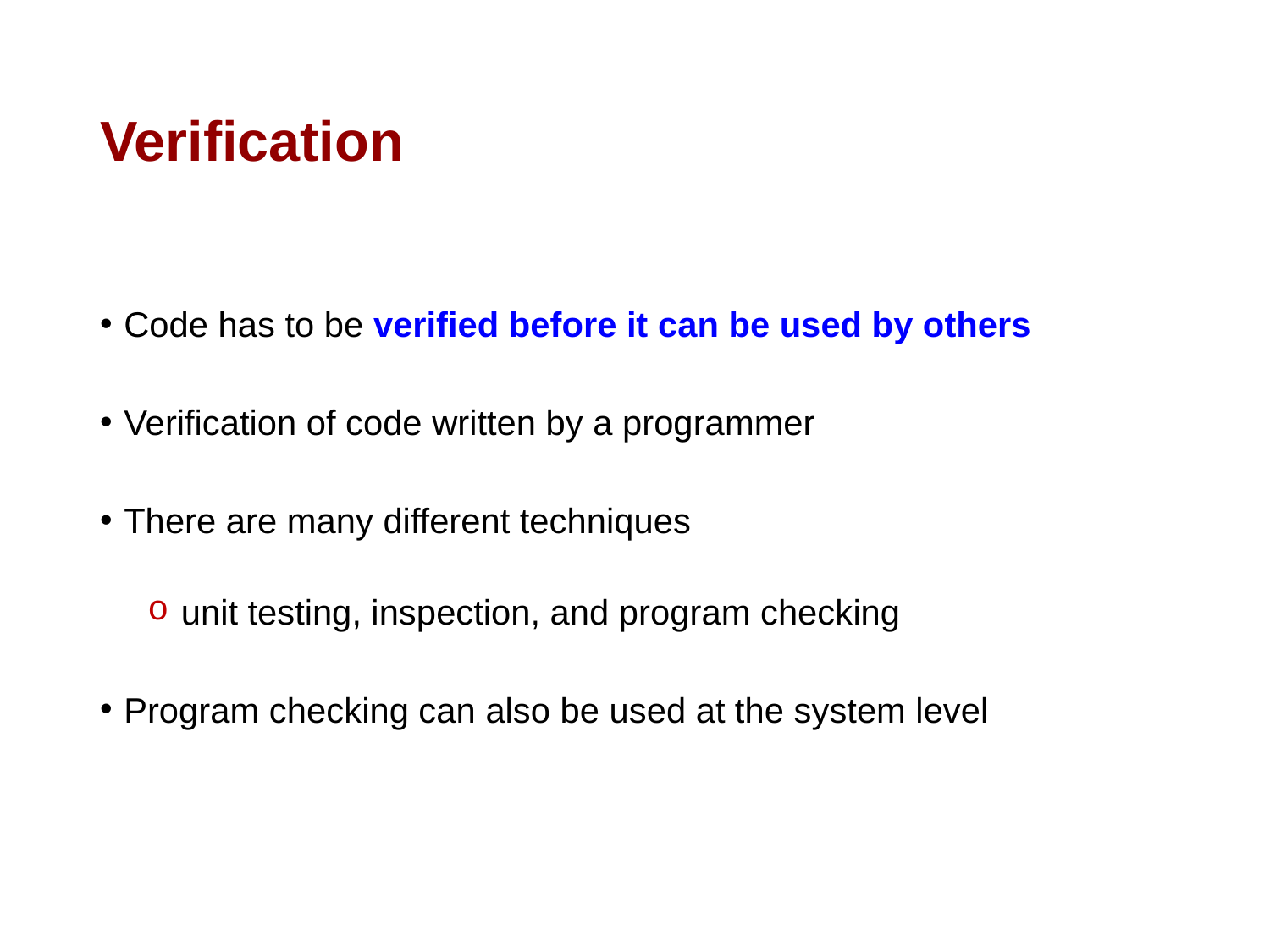

# Verification
Code has to be verified before it can be used by others
Verification of code written by a programmer
There are many different techniques
 unit testing, inspection, and program checking
Program checking can also be used at the system level